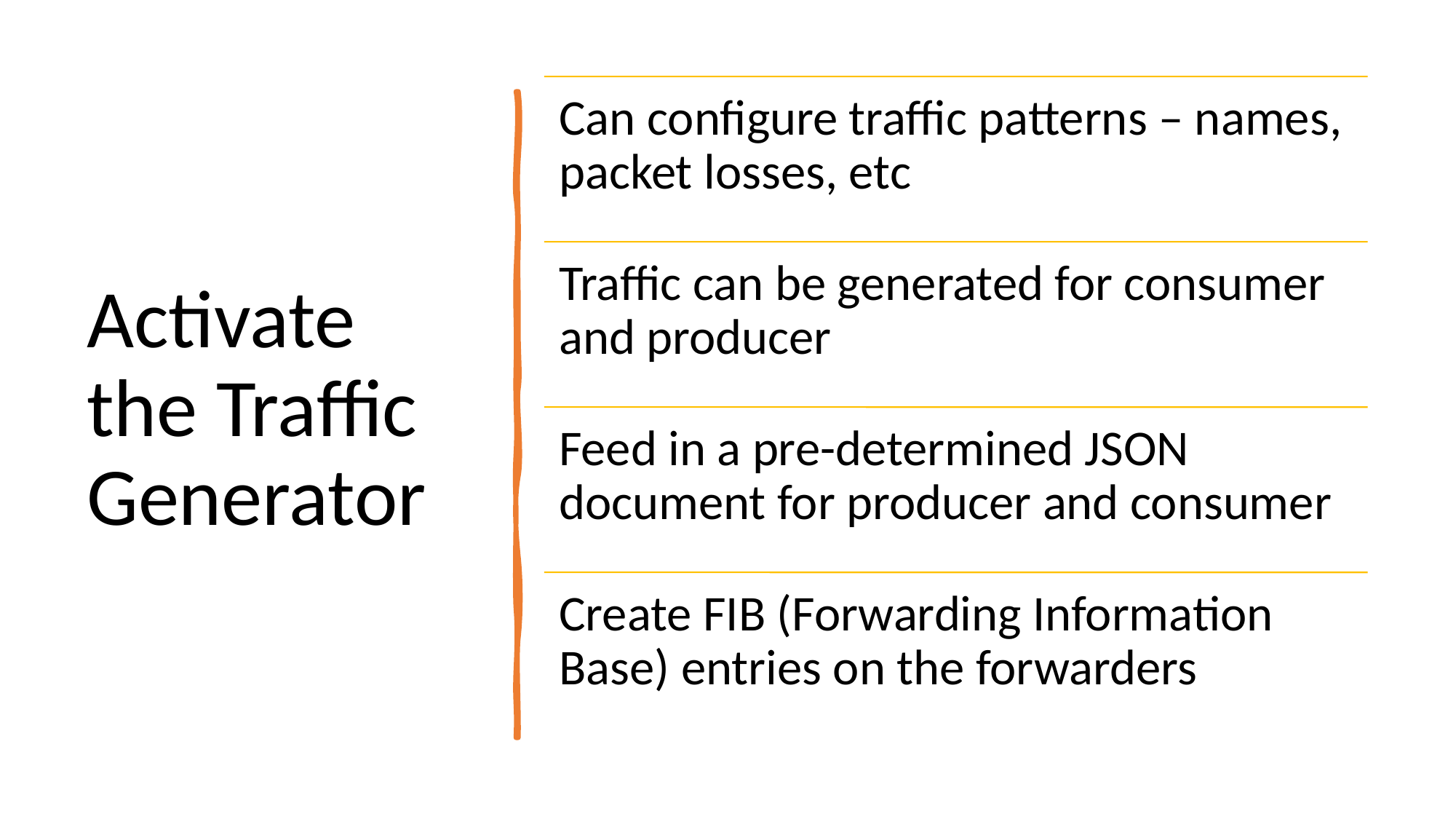

Can configure traffic patterns – names, packet losses, etc
Traffic can be generated for consumer and producer
Feed in a pre-determined JSON document for producer and consumer
Create FIB (Forwarding Information Base) entries on the forwarders
# Activate the Traffic Generator